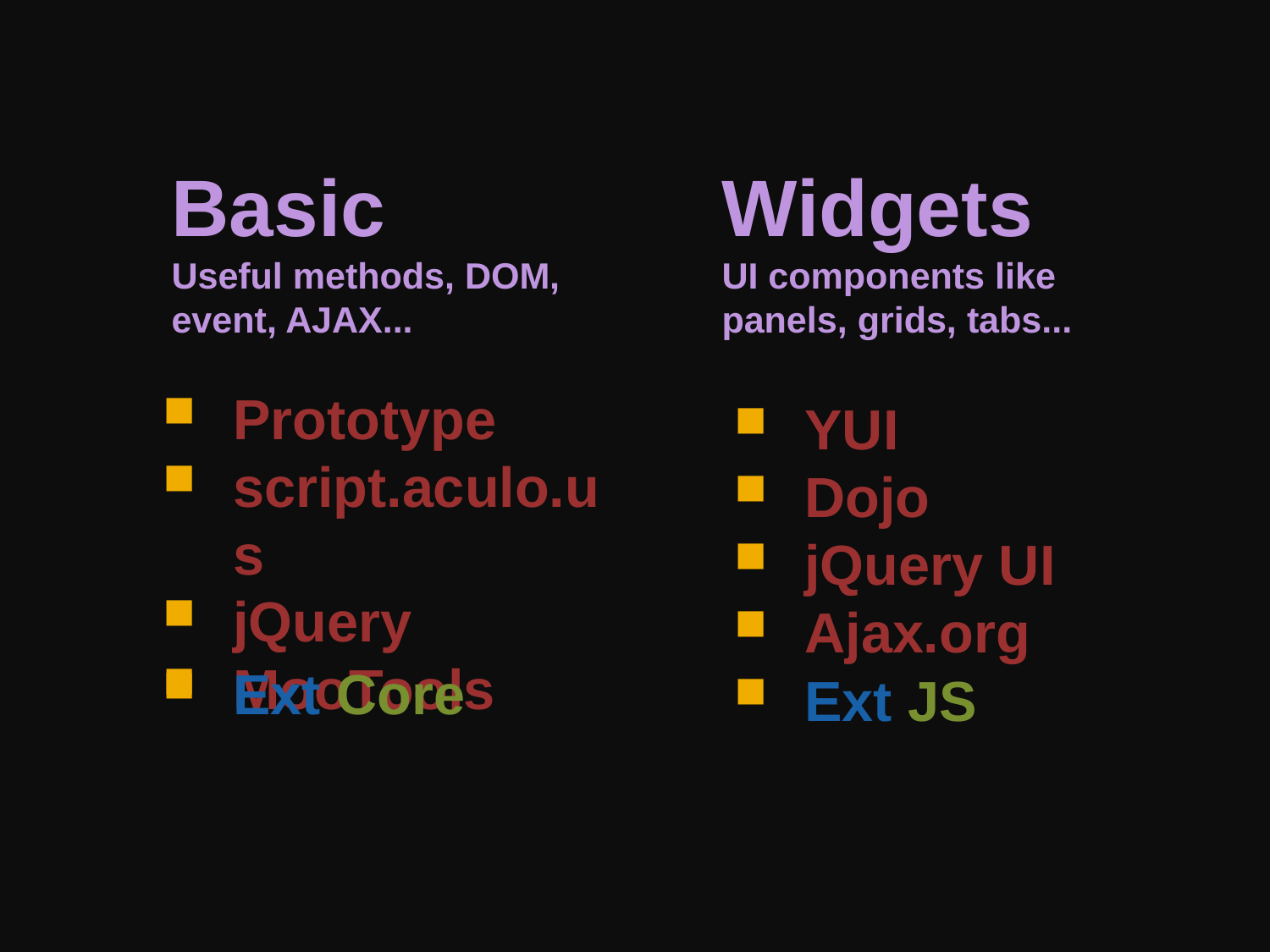

Basic
Useful methods, DOM, event, AJAX...
Widgets
UI components like panels, grids, tabs...
Prototype
script.aculo.us
jQuery
MooTools
YUI
Dojo
jQuery UI
Ajax.org
Ext JS
Ext Core